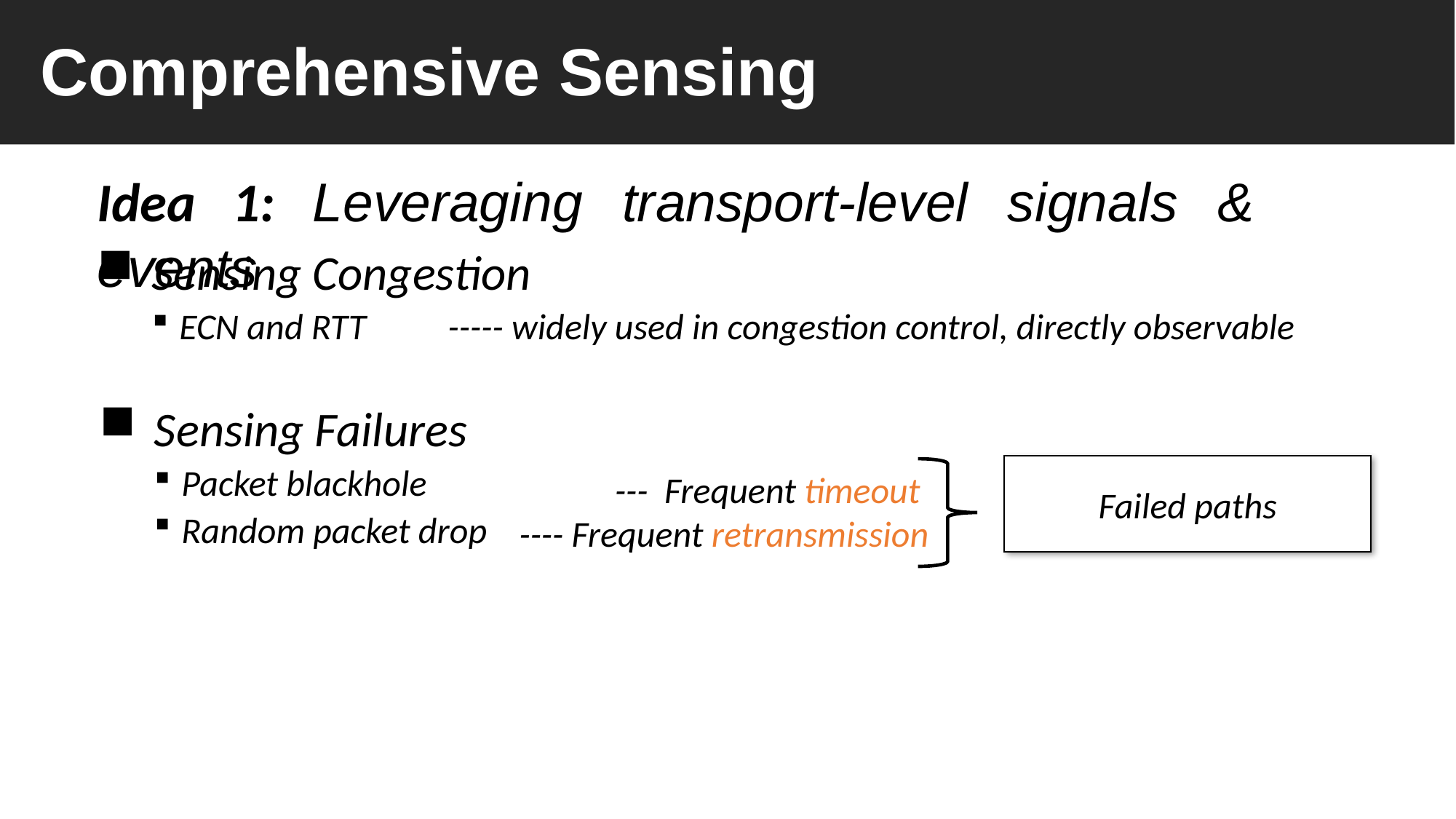

Comprehensive Sensing
Idea 1: Leveraging transport-level signals & events

Sensing Congestion
ECN and RTT          ----- widely used in congestion control, directly observable

Sensing Failures
Packet blackhole
Random packet drop
Failed paths

---  Frequent timeout
---- Frequent retransmission